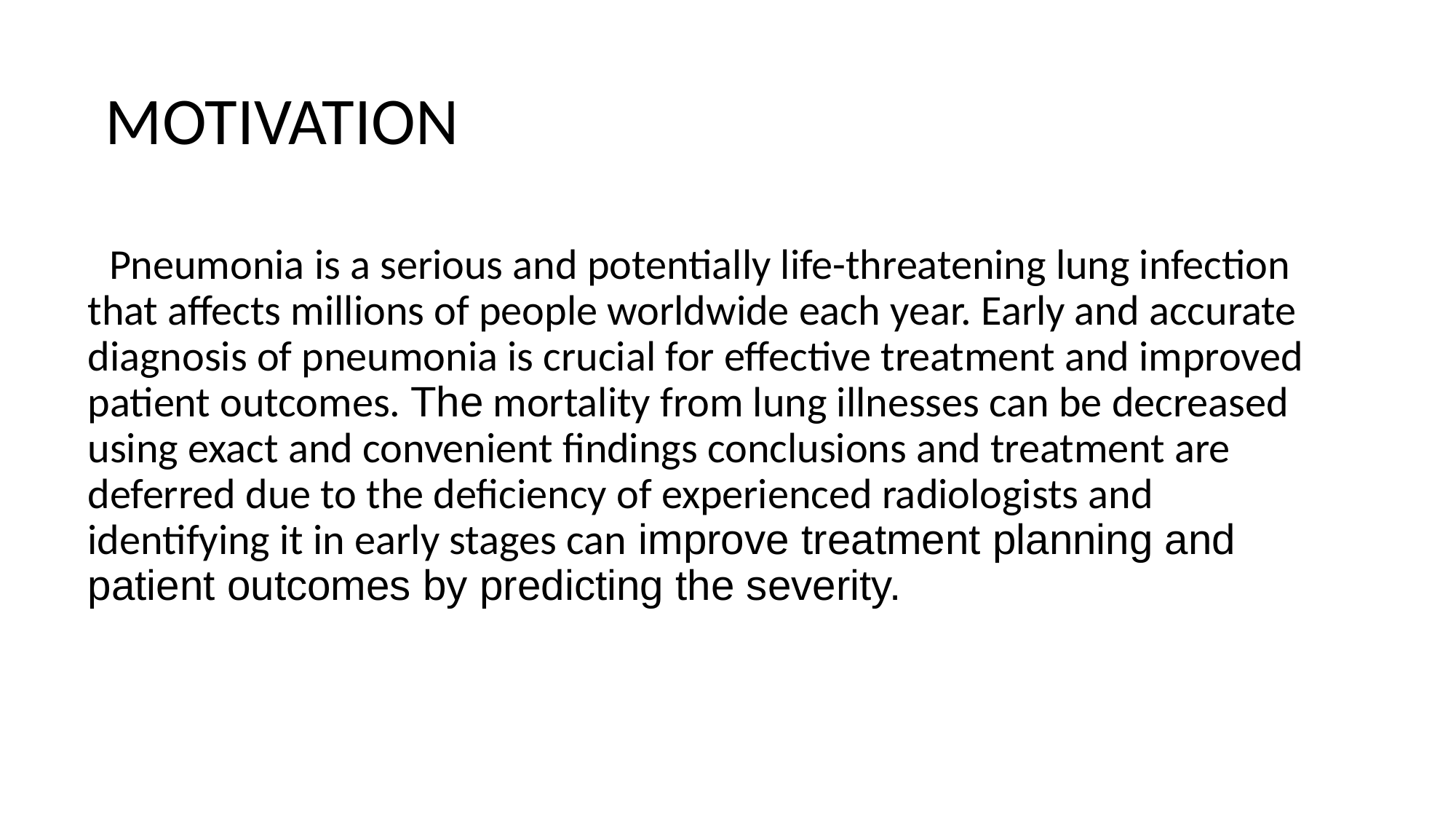

# MOTIVATION

Pneumonia is a serious and potentially life-threatening lung infection that affects millions of people worldwide each year. Early and accurate diagnosis of pneumonia is crucial for effective treatment and improved patient outcomes. The mortality from lung illnesses can be decreased using exact and convenient findings conclusions and treatment are deferred due to the deficiency of experienced radiologists and identifying it in early stages can improve treatment planning and patient outcomes by predicting the severity.